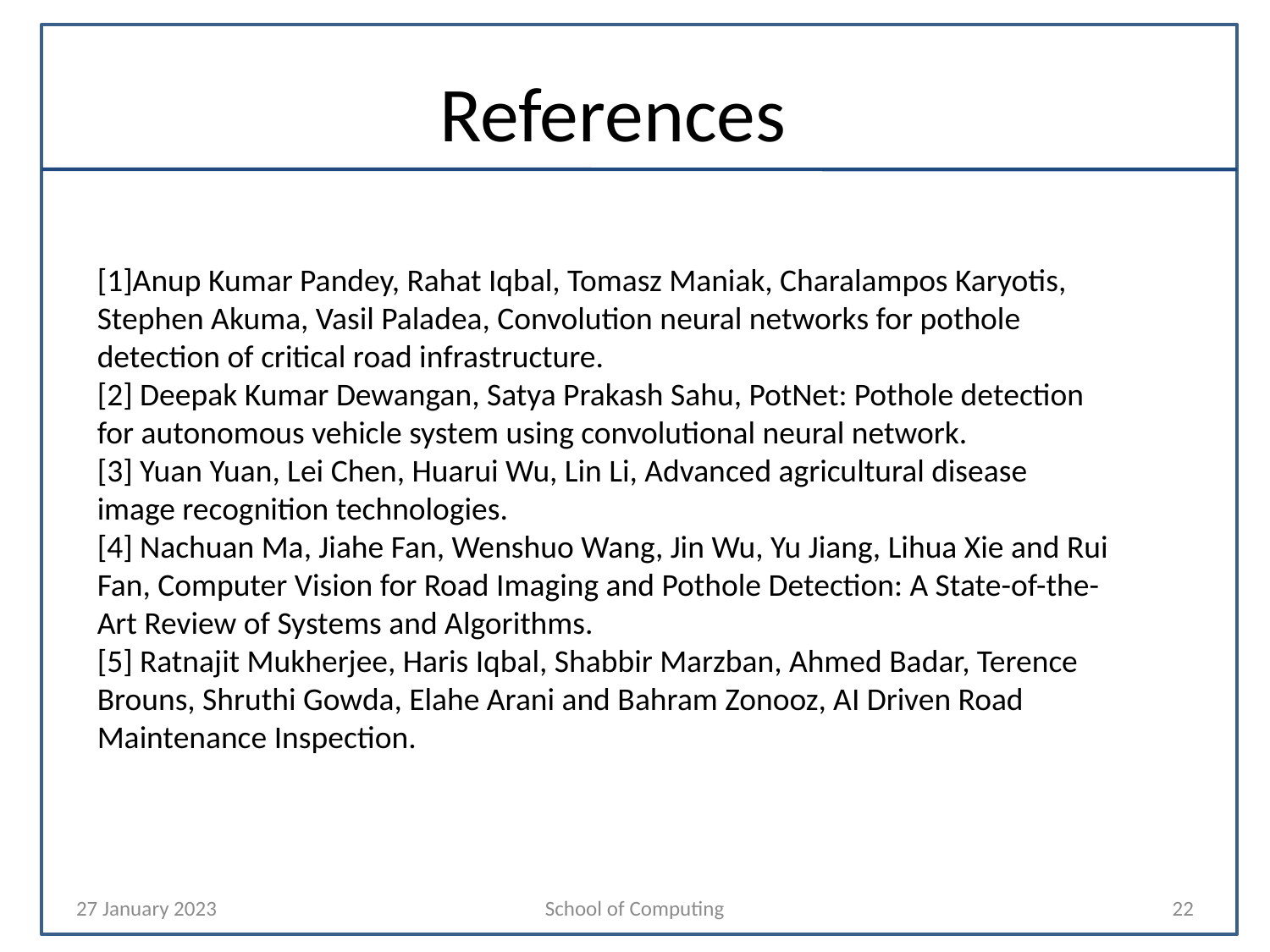

# References
[1]Anup Kumar Pandey, Rahat Iqbal, Tomasz Maniak, Charalampos Karyotis, Stephen Akuma, Vasil Paladea, Convolution neural networks for pothole detection of critical road infrastructure.
[2] Deepak Kumar Dewangan, Satya Prakash Sahu, PotNet: Pothole detection for autonomous vehicle system using convolutional neural network.
[3] Yuan Yuan, Lei Chen, Huarui Wu, Lin Li, Advanced agricultural disease image recognition technologies.
[4] Nachuan Ma, Jiahe Fan, Wenshuo Wang, Jin Wu, Yu Jiang, Lihua Xie and Rui Fan, Computer Vision for Road Imaging and Pothole Detection: A State-of-the-Art Review of Systems and Algorithms.
[5] Ratnajit Mukherjee, Haris Iqbal, Shabbir Marzban, Ahmed Badar, Terence Brouns, Shruthi Gowda, Elahe Arani and Bahram Zonooz, AI Driven Road Maintenance Inspection.

27 January 2023
School of Computing
22